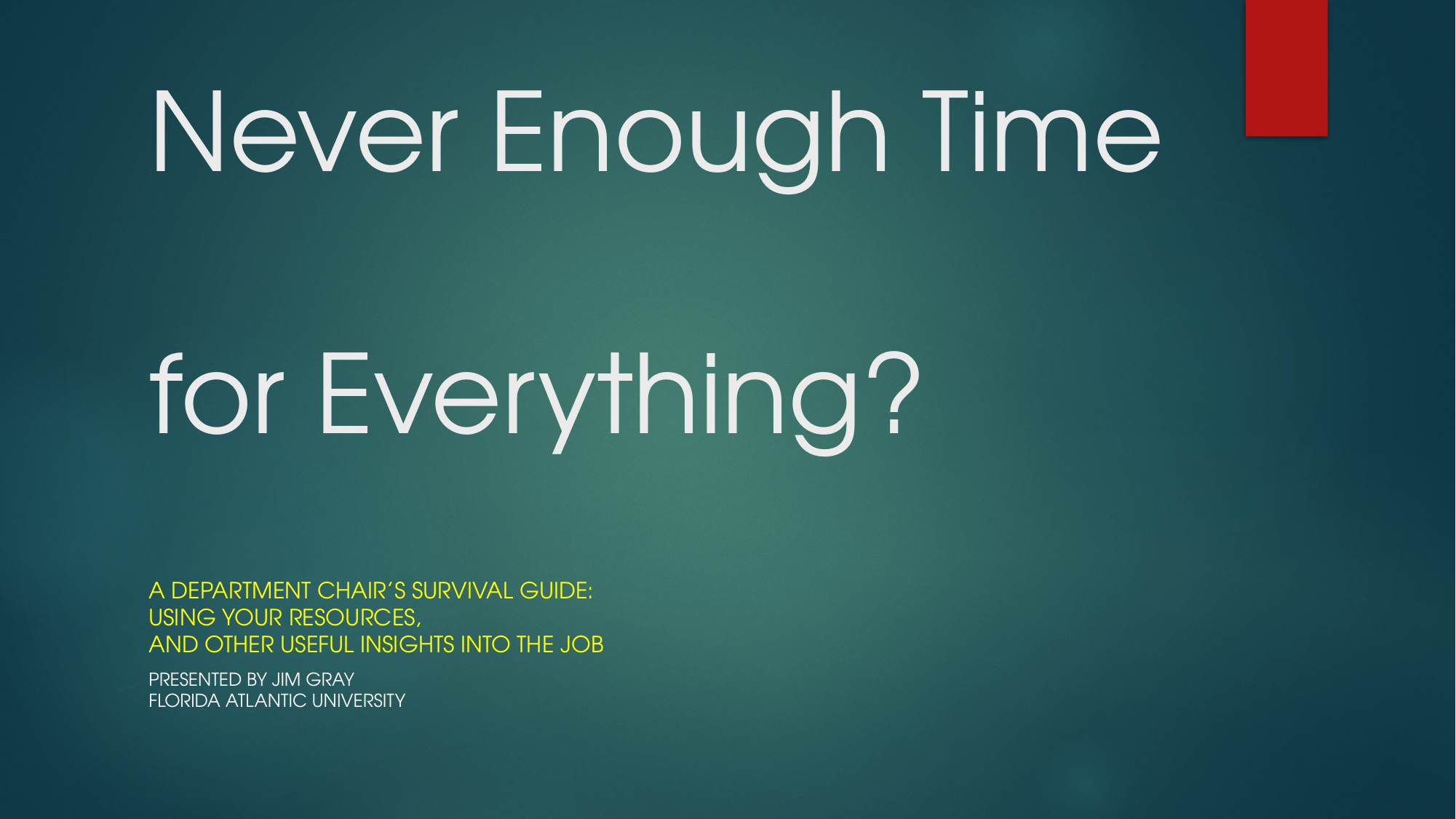

# Never Enough Time for Everything?
A Department Chair’s Survival guide:
Using your resources,
and other Useful insights Into the Job
Presented by Jim Gray
Florida Atlantic University